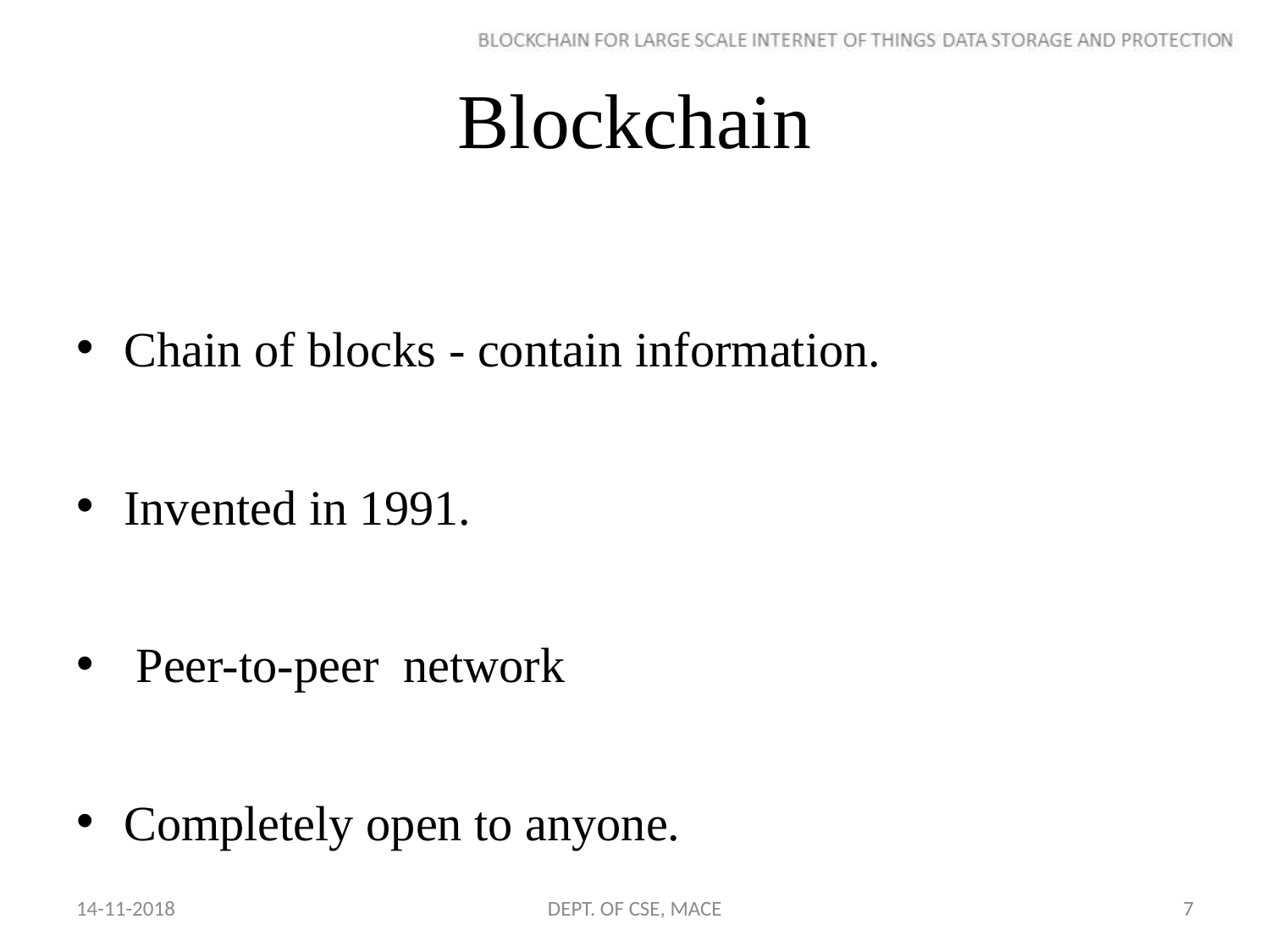

# Blockchain
Chain of blocks - contain information.
Invented in 1991.
 Peer-to-peer  network
Completely open to anyone.

14-11-2018
DEPT. OF CSE, MACE
7